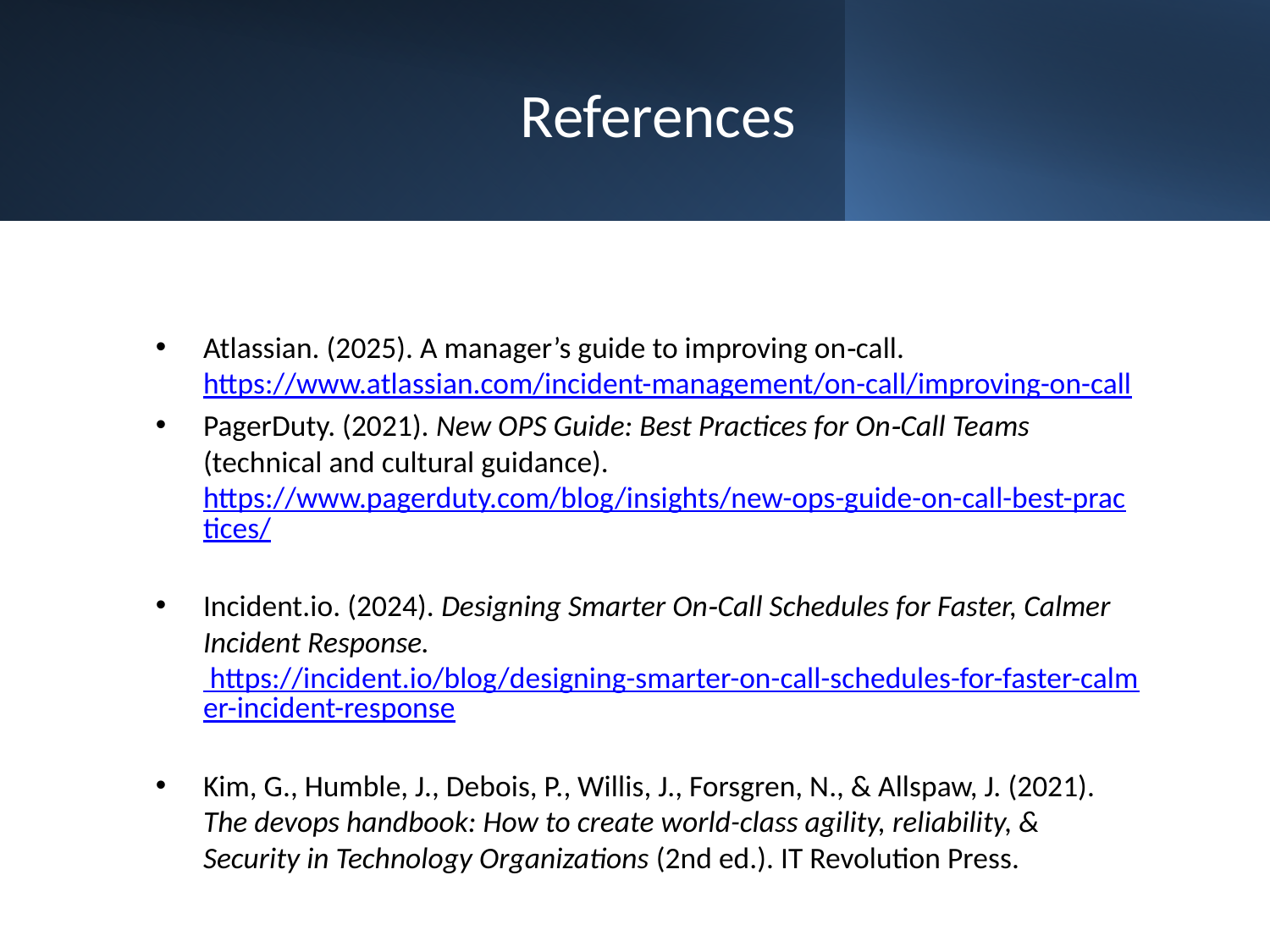

# References
Atlassian. (2025). A manager’s guide to improving on‑call. https://www.atlassian.com/incident-management/on-call/improving-on-call
PagerDuty. (2021). New OPS Guide: Best Practices for On‑Call Teams (technical and cultural guidance). https://www.pagerduty.com/blog/insights/new-ops-guide-on-call-best-practices/
Incident.io. (2024). Designing Smarter On‑Call Schedules for Faster, Calmer Incident Response. https://incident.io/blog/designing-smarter-on-call-schedules-for-faster-calmer-incident-response
Kim, G., Humble, J., Debois, P., Willis, J., Forsgren, N., & Allspaw, J. (2021). The devops handbook: How to create world-class agility, reliability, & Security in Technology Organizations (2nd ed.). IT Revolution Press.